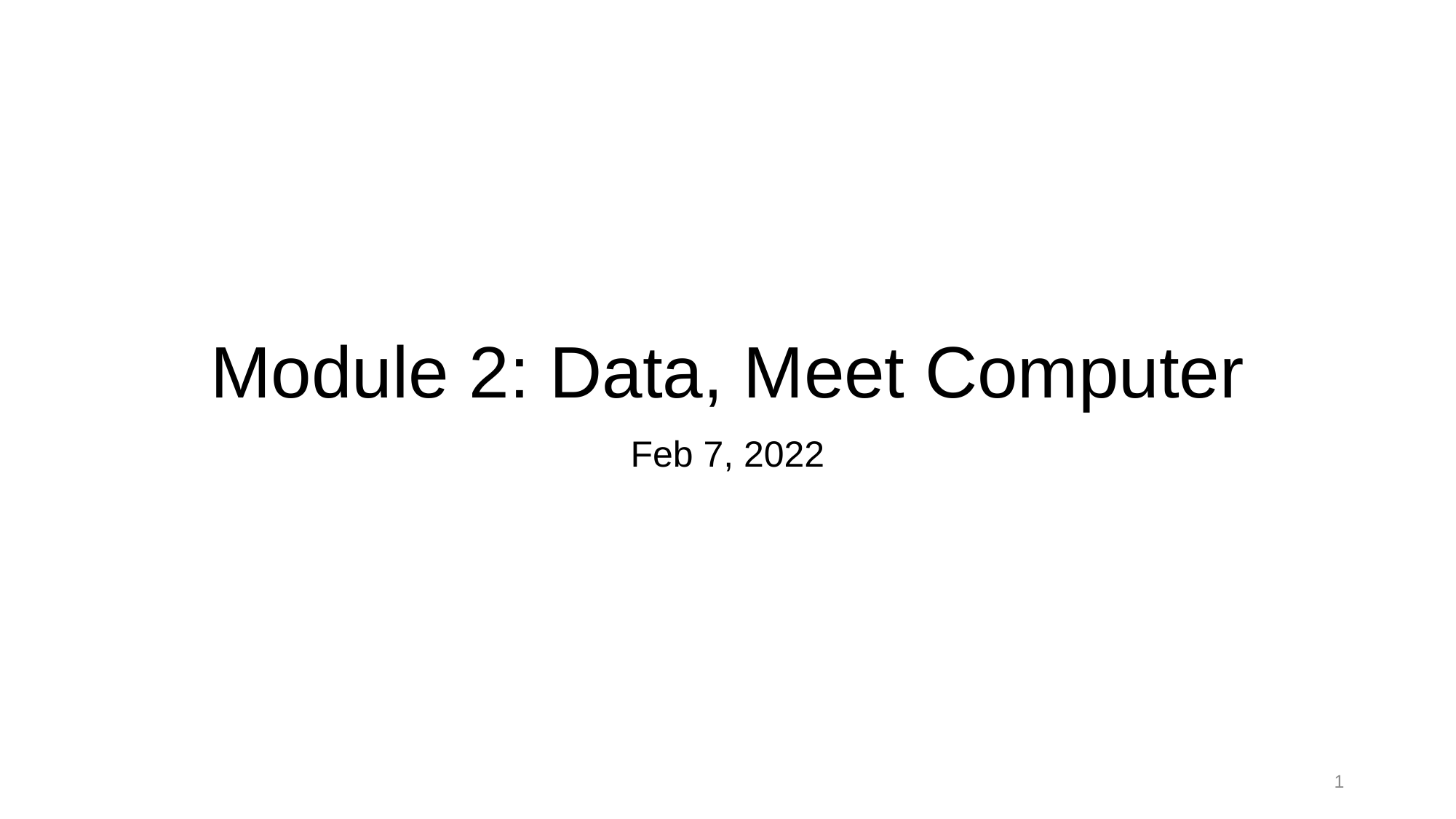

# Module 2: Data, Meet Computer
Feb 7, 2022
1